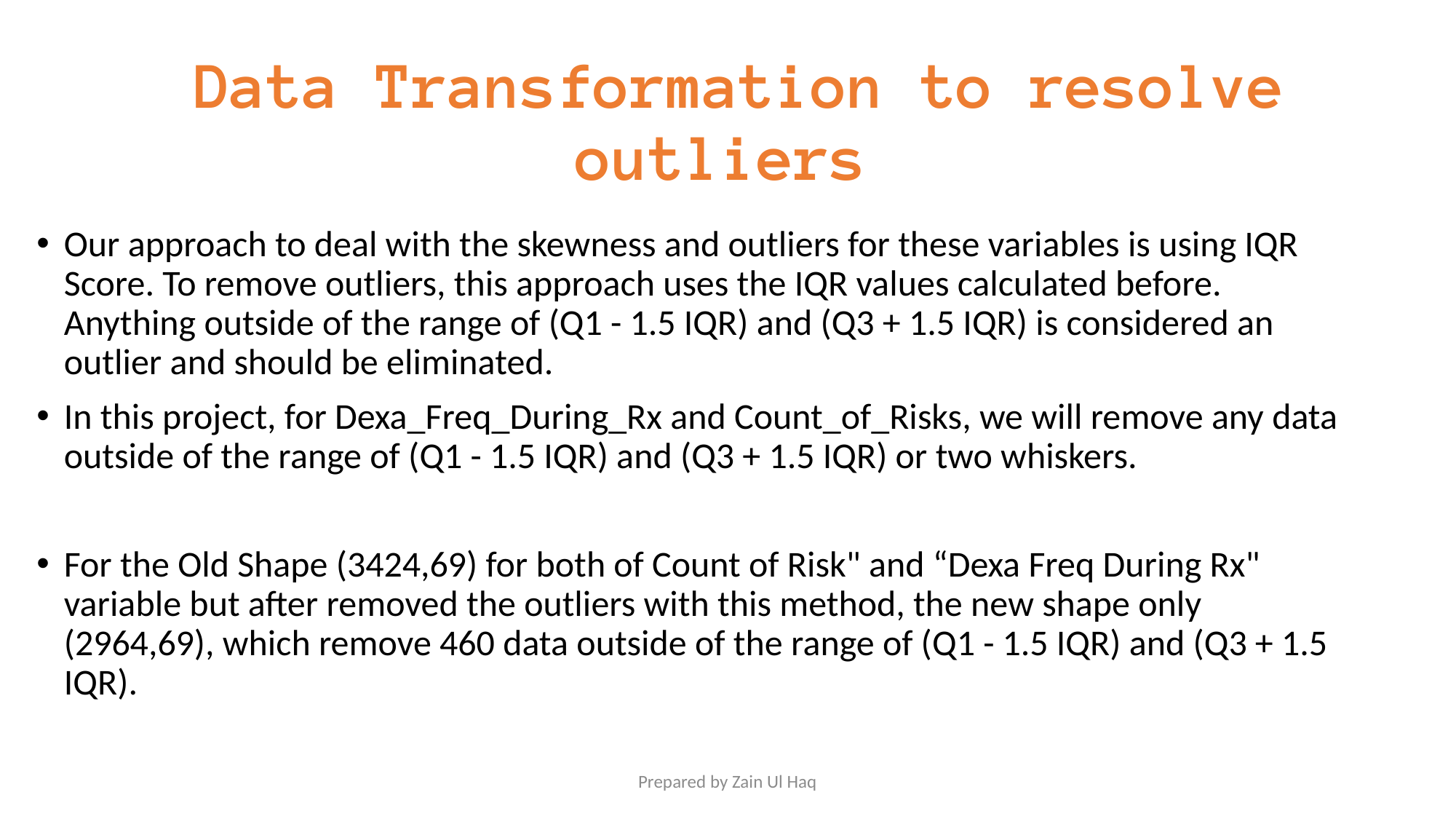

# Data Transformation to resolve outliers
Our approach to deal with the skewness and outliers for these variables is using IQR Score. To remove outliers, this approach uses the IQR values calculated before. Anything outside of the range of (Q1 - 1.5 IQR) and (Q3 + 1.5 IQR) is considered an outlier and should be eliminated.
In this project, for Dexa_Freq_During_Rx and Count_of_Risks, we will remove any data outside of the range of (Q1 - 1.5 IQR) and (Q3 + 1.5 IQR) or two whiskers.

For the Old Shape (3424,69) for both of Count of Risk" and “Dexa Freq During Rx" variable but after removed the outliers with this method, the new shape only (2964,69), which remove 460 data outside of the range of (Q1 - 1.5 IQR) and (Q3 + 1.5 IQR).

Prepared by Zain Ul Haq